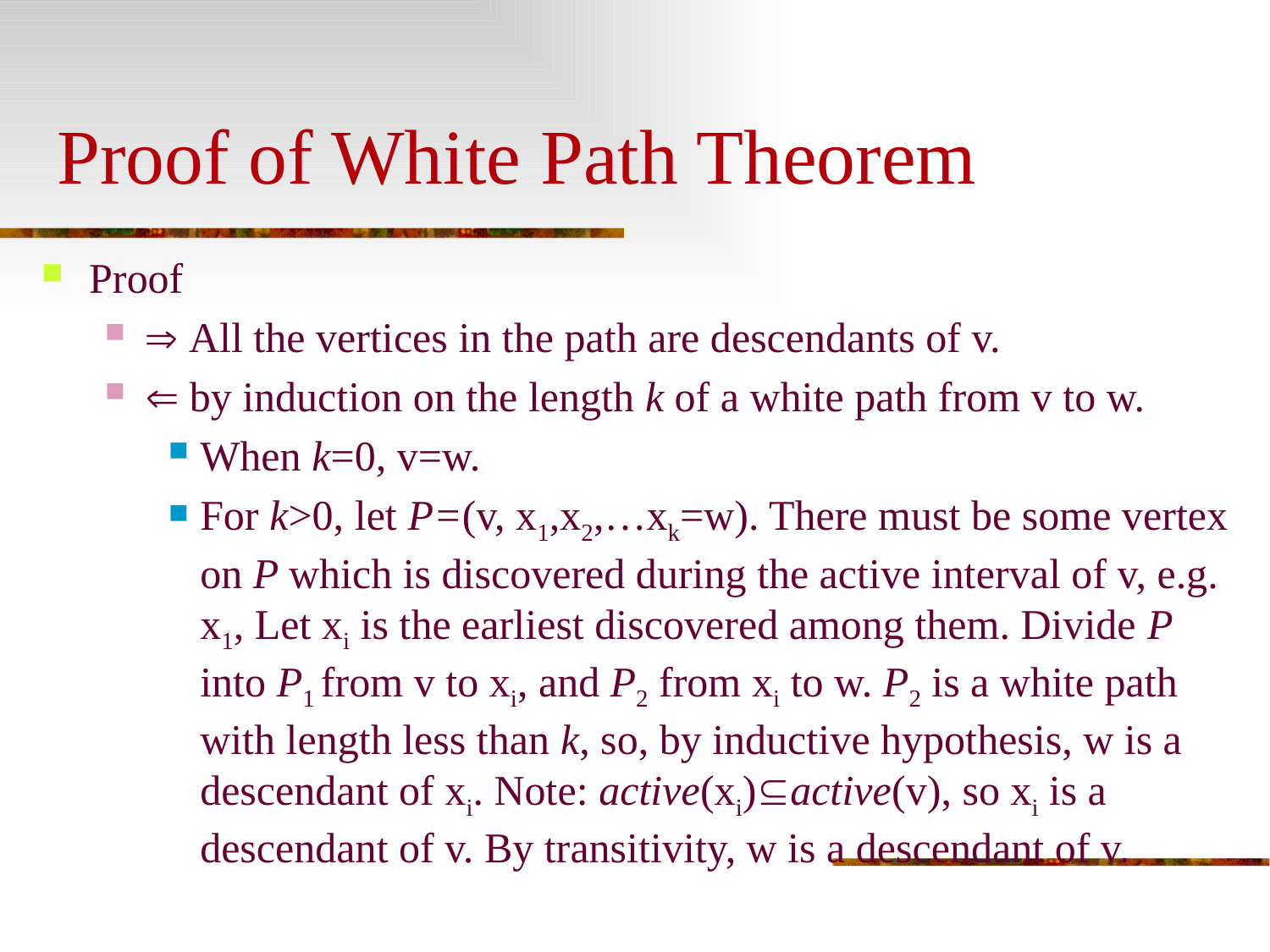

# Proof of White Path Theorem
Proof
⇒ All the vertices in the path are descendants of v.
⇐ by induction on the length k of a white path from v to w.
When k=0, v=w.
For k>0, let P=(v, x1,x2,…xk=w). There must be some vertex on P which is discovered during the active interval of v, e.g. x1, Let xi is the earliest discovered among them. Divide P into P1 from v to xi, and P2 from xi to w. P2 is a white path with length less than k, so, by inductive hypothesis, w is a descendant of xi. Note: active(xi)⊆active(v), so xi is a descendant of v. By transitivity, w is a descendant of v.